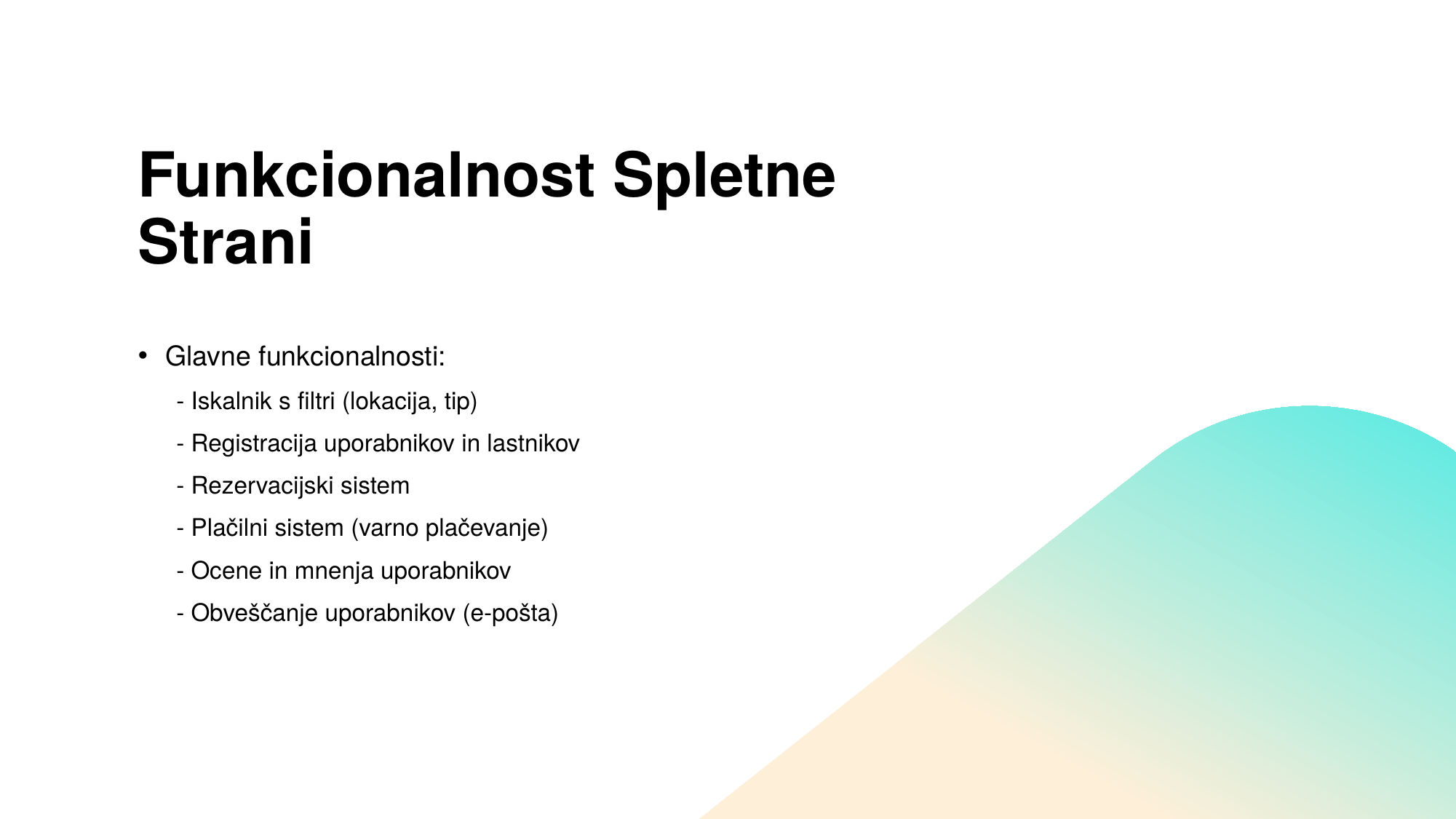

# Funkcionalnost Spletne Strani
Glavne funkcionalnosti:
- Iskalnik s filtri (lokacija, tip)
- Registracija uporabnikov in lastnikov
- Rezervacijski sistem
- Plačilni sistem (varno plačevanje)
- Ocene in mnenja uporabnikov
- Obveščanje uporabnikov (e-pošta)